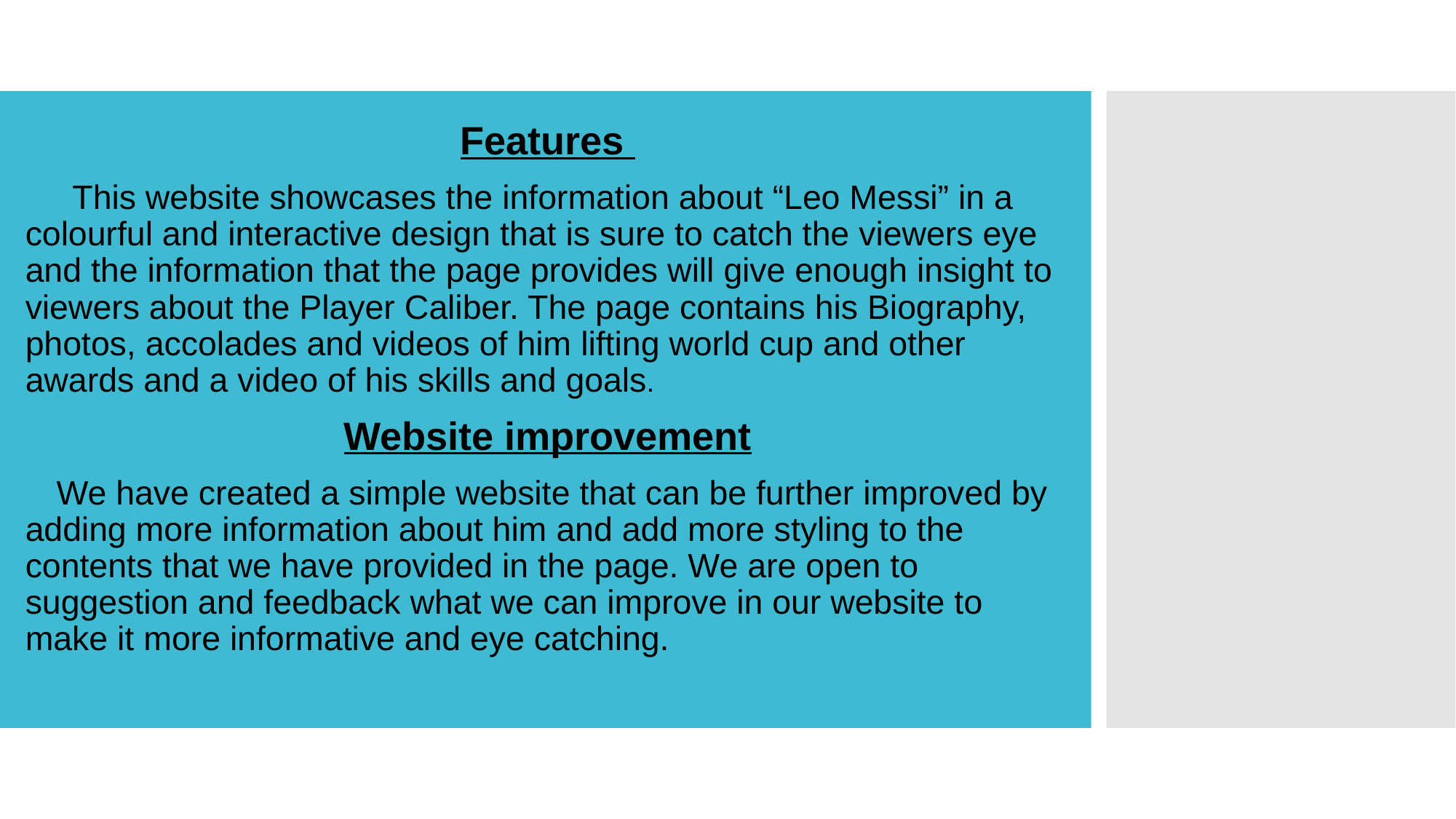

#
Features
      This website showcases the information about “Leo Messi” in a colourful and interactive design that is sure to catch the viewers eye and the information that the page provides will give enough insight to viewers about the Player Caliber. The page contains his Biography, photos, accolades and videos of him lifting world cup and other awards and a video of his skills and goals.
Website improvement
    We have created a simple website that can be further improved by adding more information about him and add more styling to the contents that we have provided in the page. We are open to suggestion and feedback what we can improve in our website to make it more informative and eye catching.